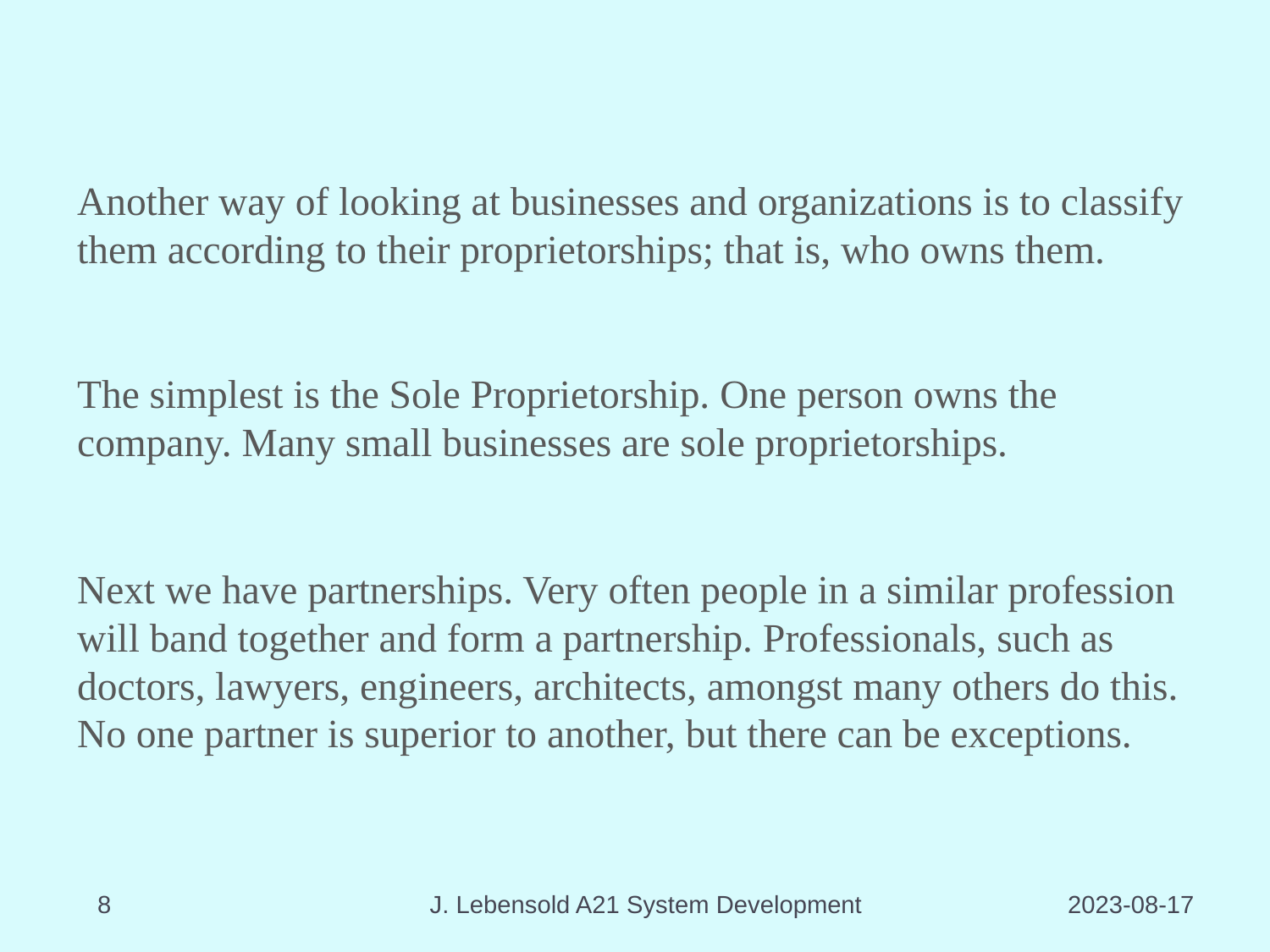

#
Another way of looking at businesses and organizations is to classify them according to their proprietorships; that is, who owns them.

The simplest is the Sole Proprietorship. One person owns the company. Many small businesses are sole proprietorships.

Next we have partnerships. Very often people in a similar profession will band together and form a partnership. Professionals, such as doctors, lawyers, engineers, architects, amongst many others do this. No one partner is superior to another, but there can be exceptions.

8
J. Lebensold A21 System Development
2023-08-17